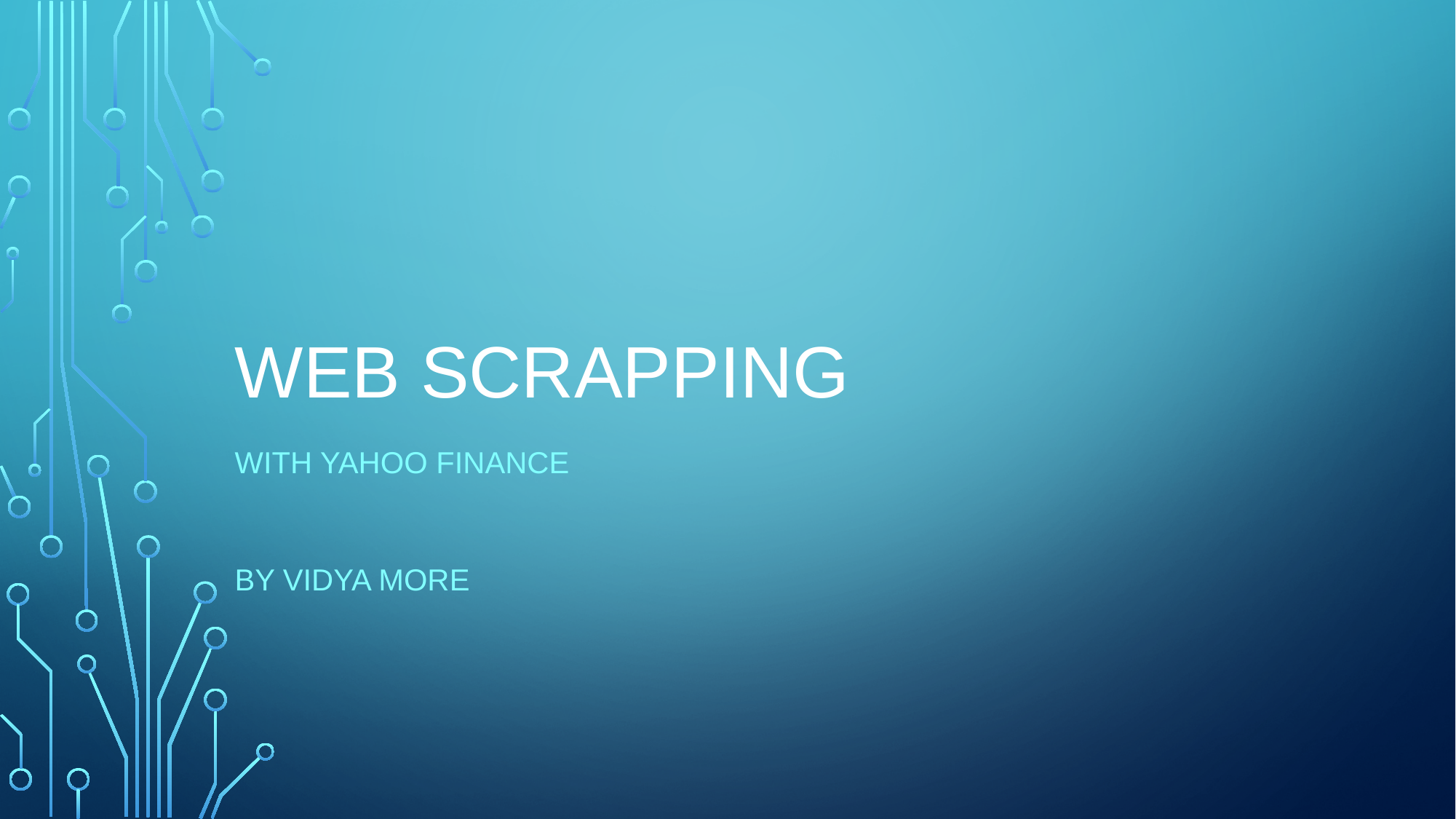

# Web Scrapping
With Yahoo Finance

BY Vidya More